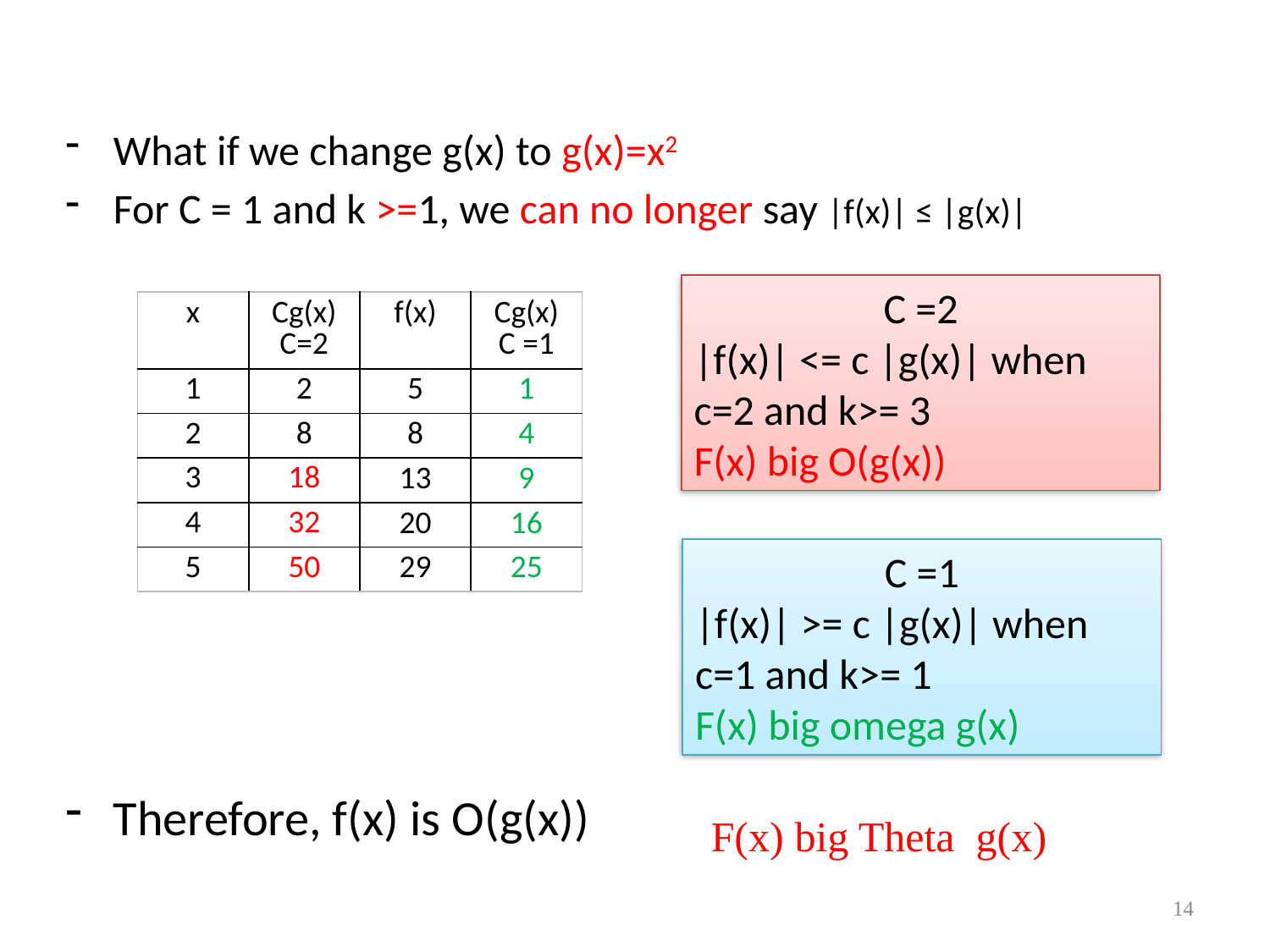

What if we change g(x) to g(x)=x2
For C = 1 and k >=1, we can no longer say |f(x)| ≤ |g(x)|

Therefore, f(x) is O(g(x))

C =2
|f(x)| <= c |g(x)| when c=2 and k>= 3
F(x) big O(g(x))
| x | Cg(x) C=2 | f(x) | Cg(x) C =1 |
| --- | --- | --- | --- |
| 1 | 2 | 5 | 1 |
| 2 | 8 | 8 | 4 |
| 3 | 18 | 13 | 9 |
| 4 | 32 | 20 | 16 |
| 5 | 50 | 29 | 25 |
C =1
|f(x)| >= c |g(x)| when c=1 and k>= 1
F(x) big omega g(x)
F(x) big Theta  g(x)
14